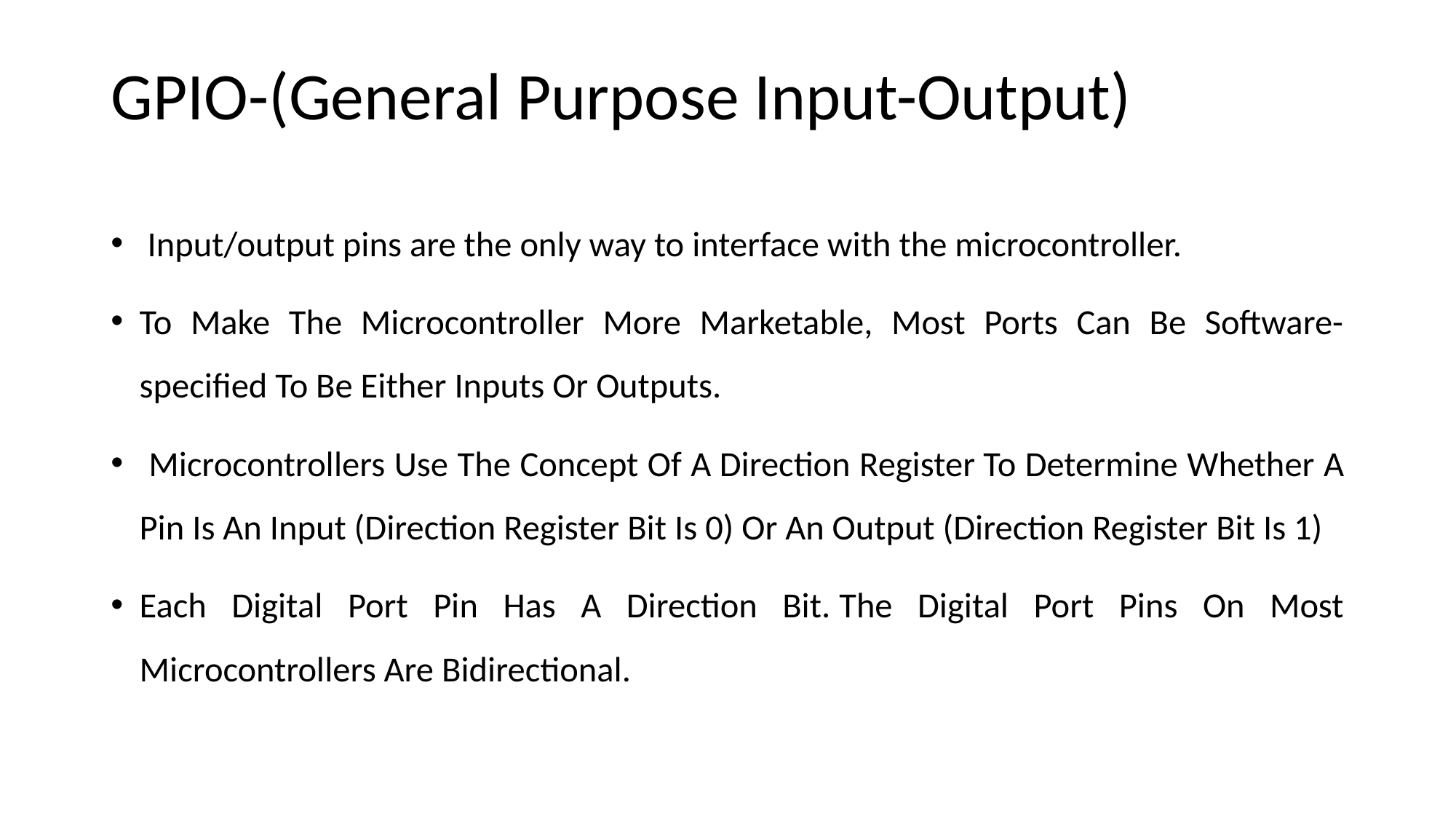

# GPIO-(General Purpose Input-Output)
 Input/output pins are the only way to interface with the microcontroller.
To Make The Microcontroller More Marketable, Most Ports Can Be Software-specified To Be Either Inputs Or Outputs.
 Microcontrollers Use The Concept Of A Direction Register To Determine Whether A Pin Is An Input (Direction Register Bit Is 0) Or An Output (Direction Register Bit Is 1)
Each Digital Port Pin Has A Direction Bit. The Digital Port Pins On Most Microcontrollers Are Bidirectional.